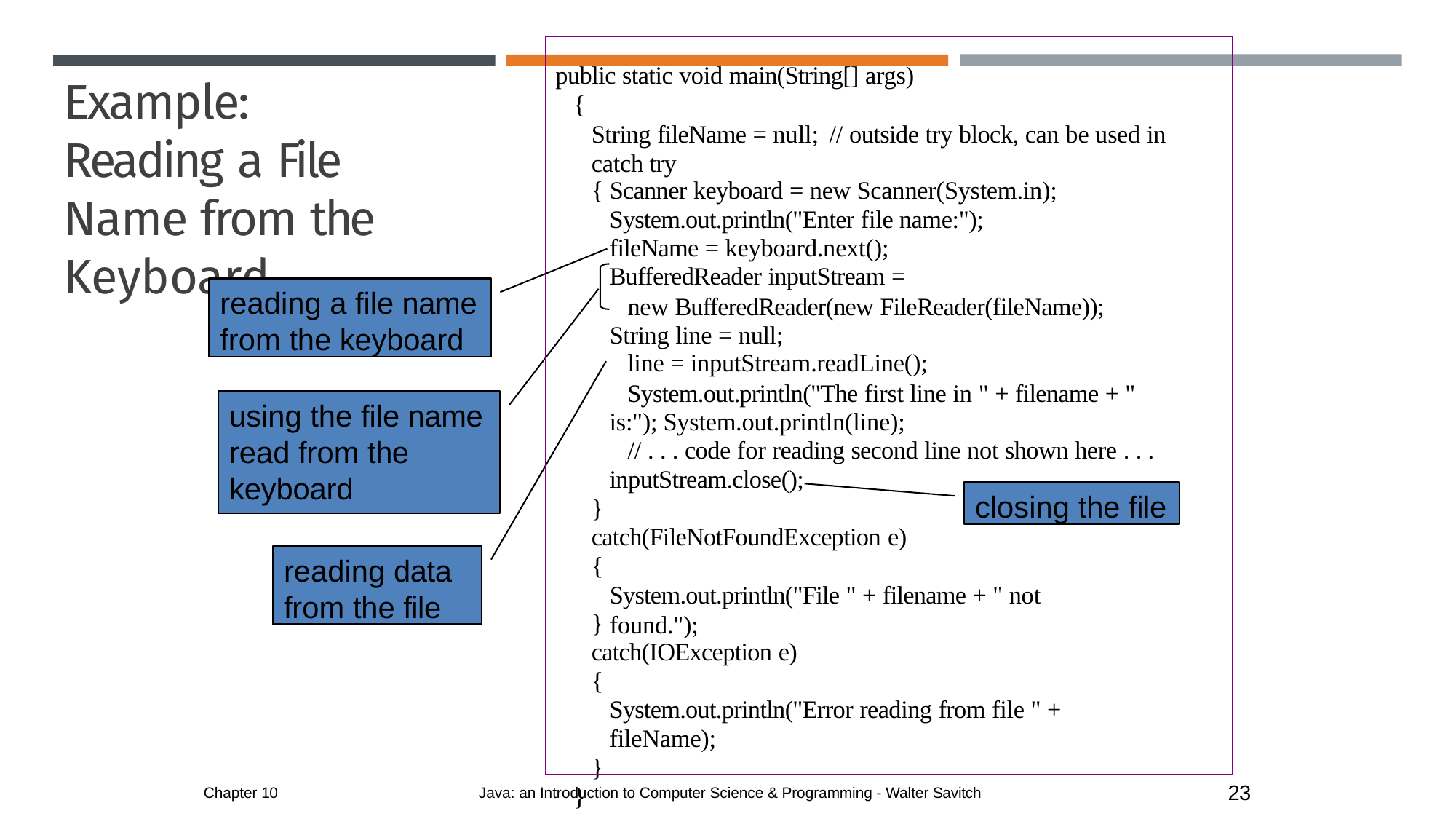

public static void main(String[] args)
{
# Example:
Reading a File Name from the Keyboard
String fileName = null; // outside try block, can be used in catch try
{ Scanner keyboard = new Scanner(System.in);
System.out.println("Enter file name:"); fileName = keyboard.next(); BufferedReader inputStream =
new BufferedReader(new FileReader(fileName)); String line = null;
line = inputStream.readLine();
System.out.println("The first line in " + filename + " is:"); System.out.println(line);
// . . . code for reading second line not shown here . . .

reading a file name from the keyboard

using the file name read from the keyboard
inputStream.close();
closing the file

}
catch(FileNotFoundException e)
{
reading data from the file
System.out.println("File " + filename + " not found.");
}
catch(IOException e)
{
System.out.println("Error reading from file " + fileName);
}
}
23
Chapter 10
Java: an Introduction to Computer Science & Programming - Walter Savitch